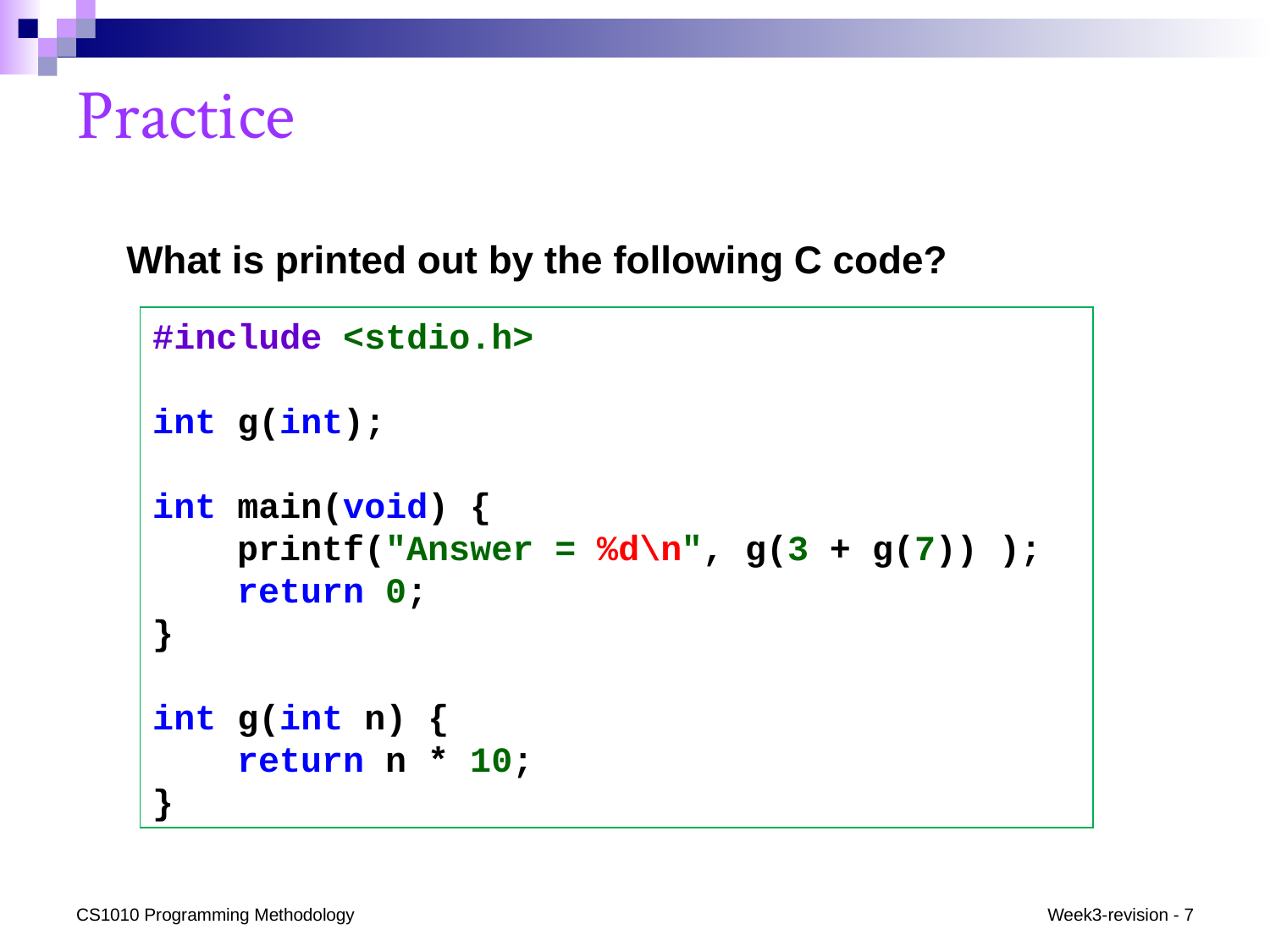

# Practice

What is printed out by the following C code?
#include <stdio.h>

int g(int);

int main(void) {
    printf("Answer = %d\n", g(3 + g(7)) );
    return 0;
}

int g(int n) {
    return n * 10;
}
CS1010 Programming Methodology
Week3-revision - 7